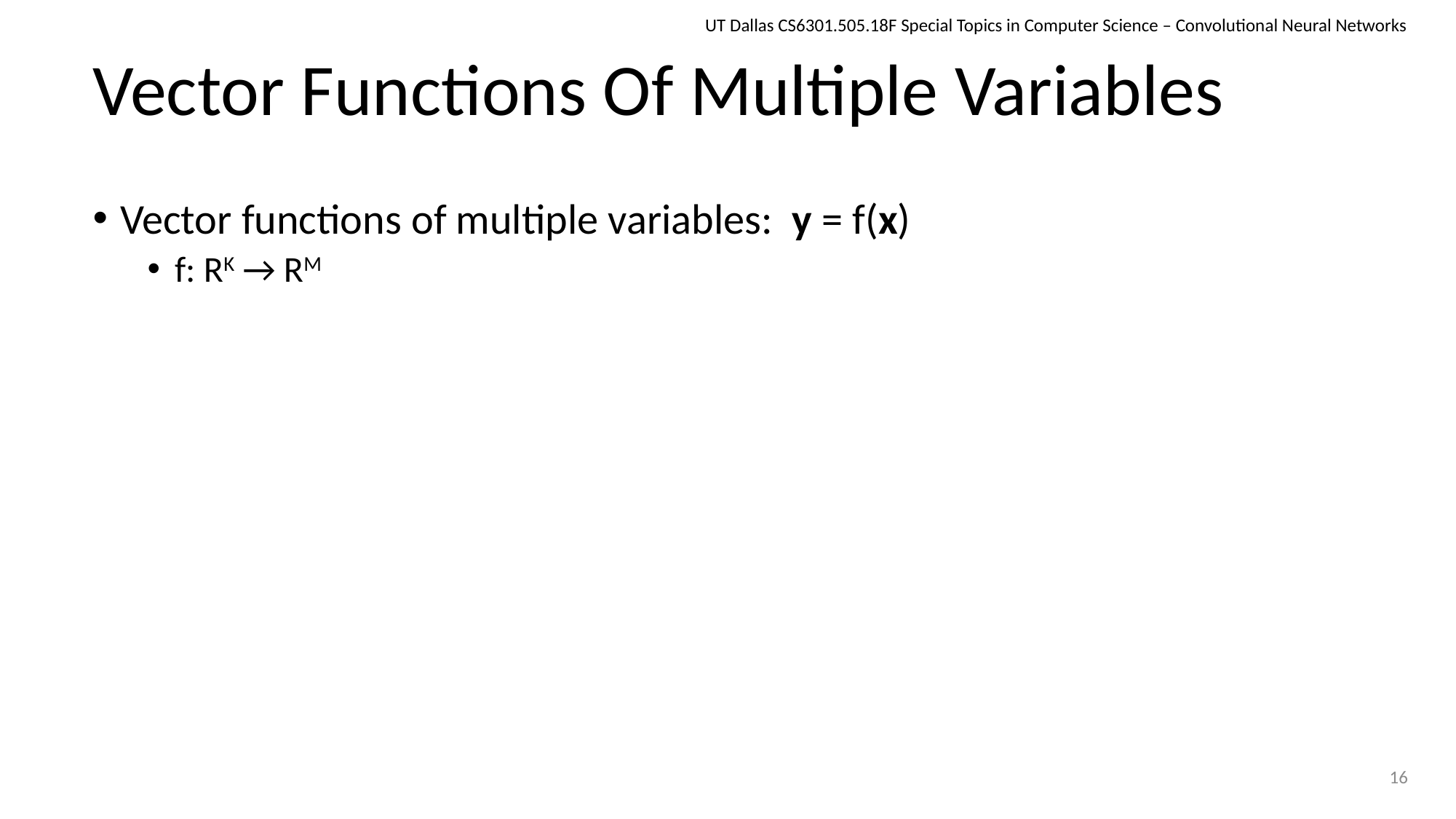

UT Dallas CS6301.505.18F Special Topics in Computer Science – Convolutional Neural Networks
# Vector Functions Of Multiple Variables
Vector functions of multiple variables:  y = f(x)
f: RK → RM
16